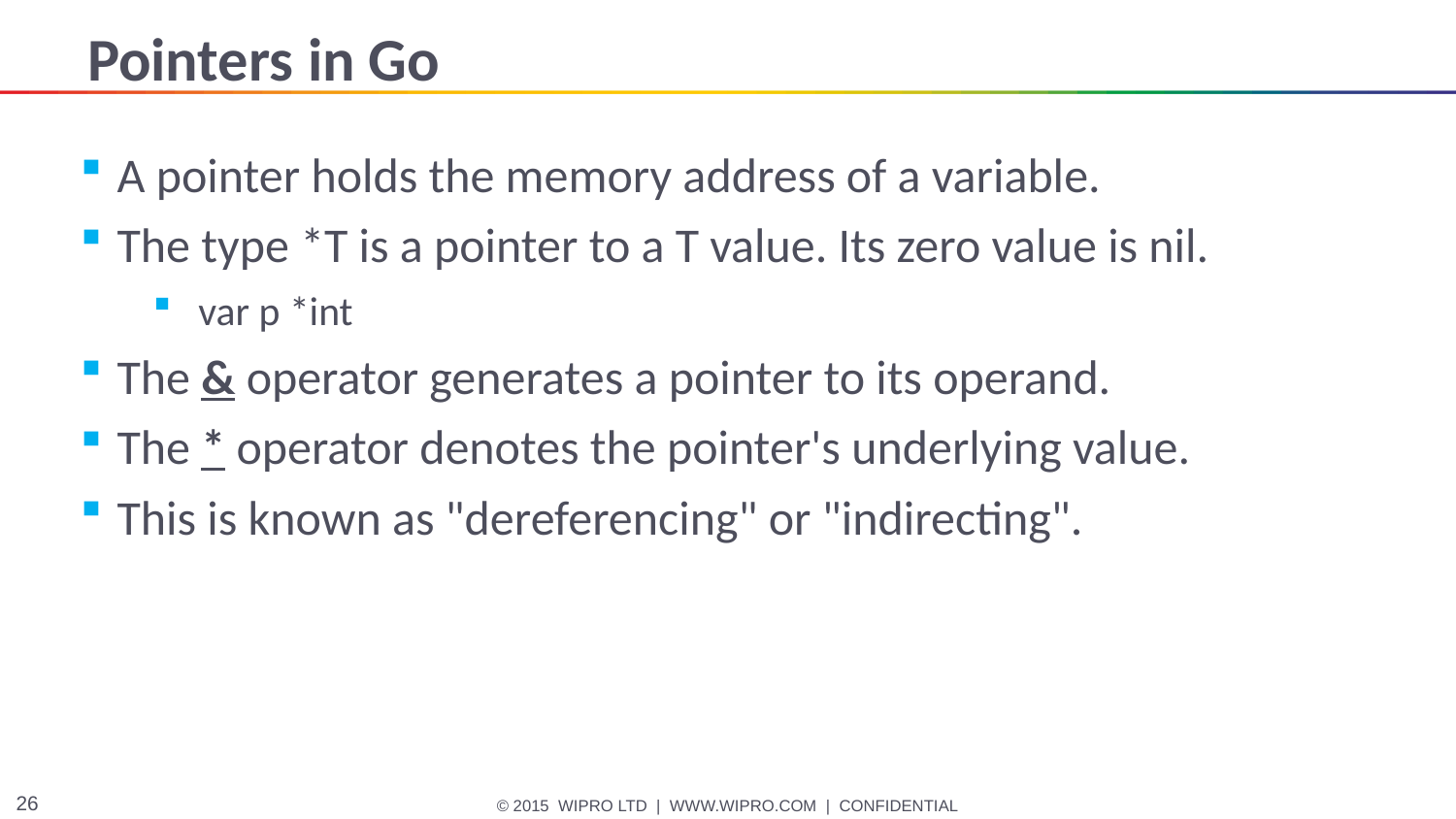

# Pointers in Go
A pointer holds the memory address of a variable.
The type *T is a pointer to a T value. Its zero value is nil.
var p *int
The & operator generates a pointer to its operand.
The * operator denotes the pointer's underlying value.
This is known as "dereferencing" or "indirecting".